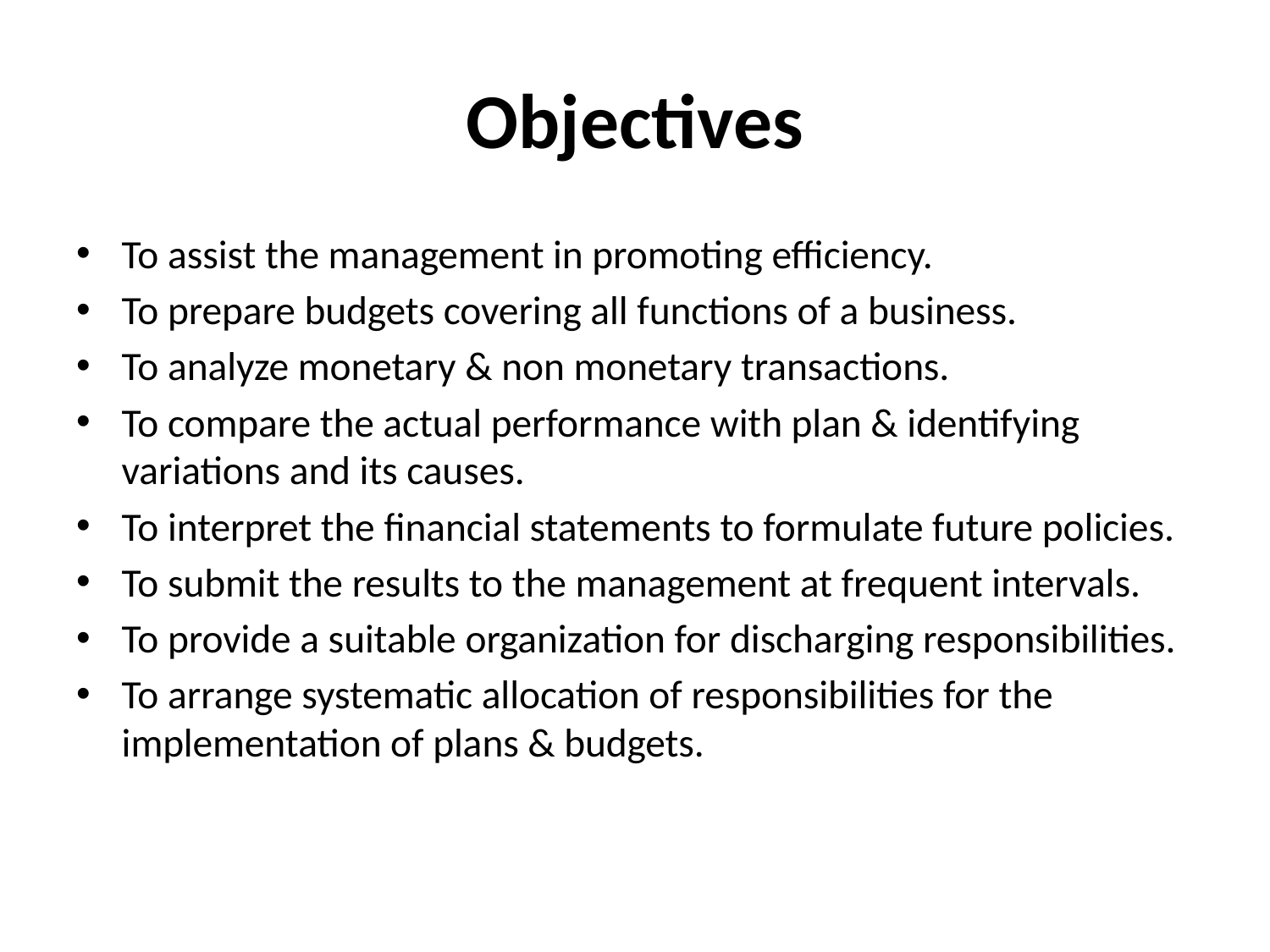

# Objectives
To assist the management in promoting efficiency.
To prepare budgets covering all functions of a business.
To analyze monetary & non monetary transactions.
To compare the actual performance with plan & identifying variations and its causes.
To interpret the financial statements to formulate future policies.
To submit the results to the management at frequent intervals.
To provide a suitable organization for discharging responsibilities.
To arrange systematic allocation of responsibilities for the implementation of plans & budgets.